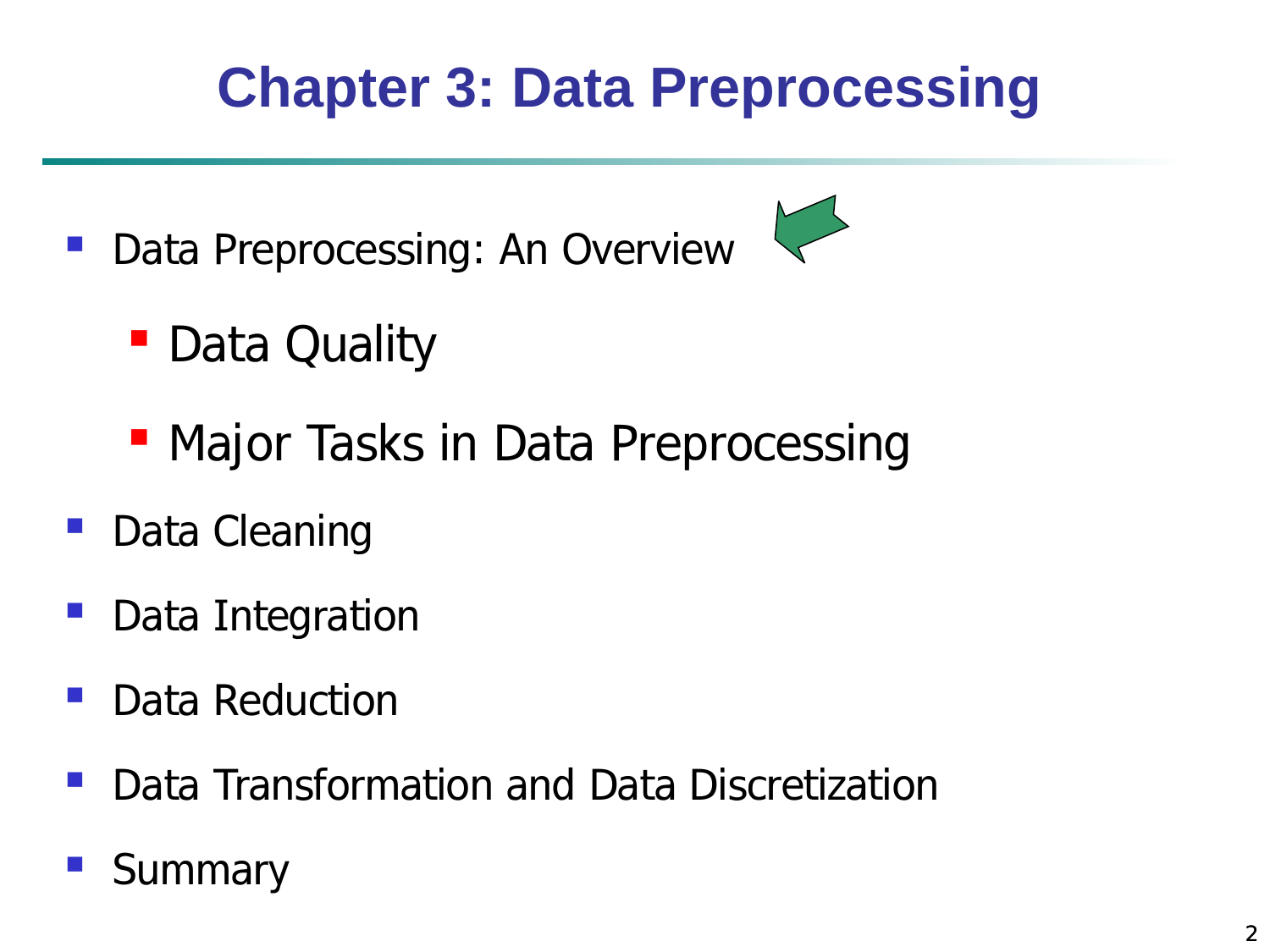

# Chapter 3: Data Preprocessing
Data Preprocessing: An Overview
Data Quality
Major Tasks in Data Preprocessing
Data Cleaning
Data Integration
Data Reduction
Data Transformation and Data Discretization
Summary

2
2